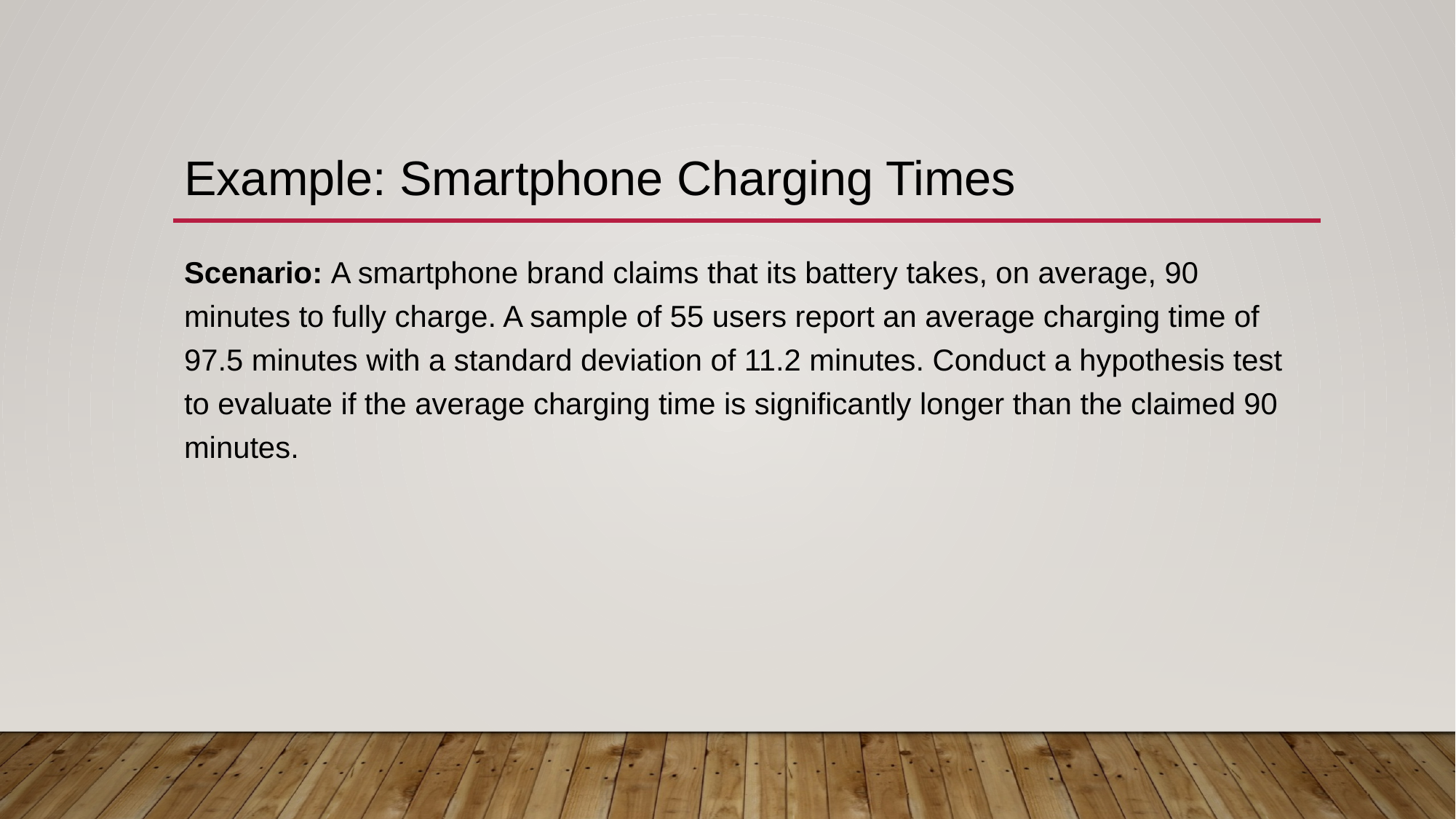

# Example: Smartphone Charging Times
Scenario: A smartphone brand claims that its battery takes, on average, 90 minutes to fully charge. A sample of 55 users report an average charging time of 97.5 minutes with a standard deviation of 11.2 minutes. Conduct a hypothesis test to evaluate if the average charging time is significantly longer than the claimed 90 minutes.